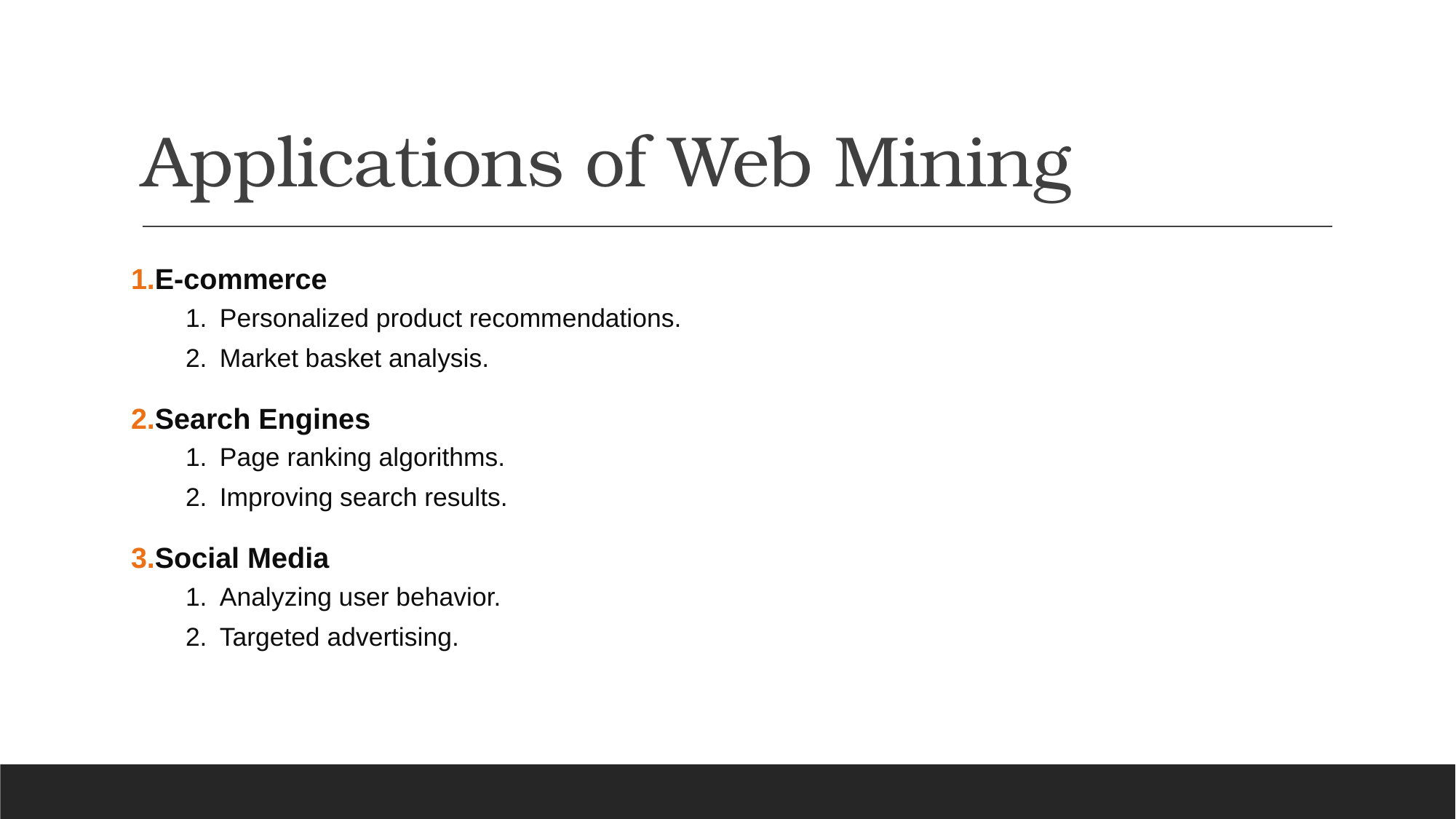

# Applications of Web Mining
E-commerce
Personalized product recommendations.
Market basket analysis.
Search Engines
Page ranking algorithms.
Improving search results.
Social Media
Analyzing user behavior.
Targeted advertising.